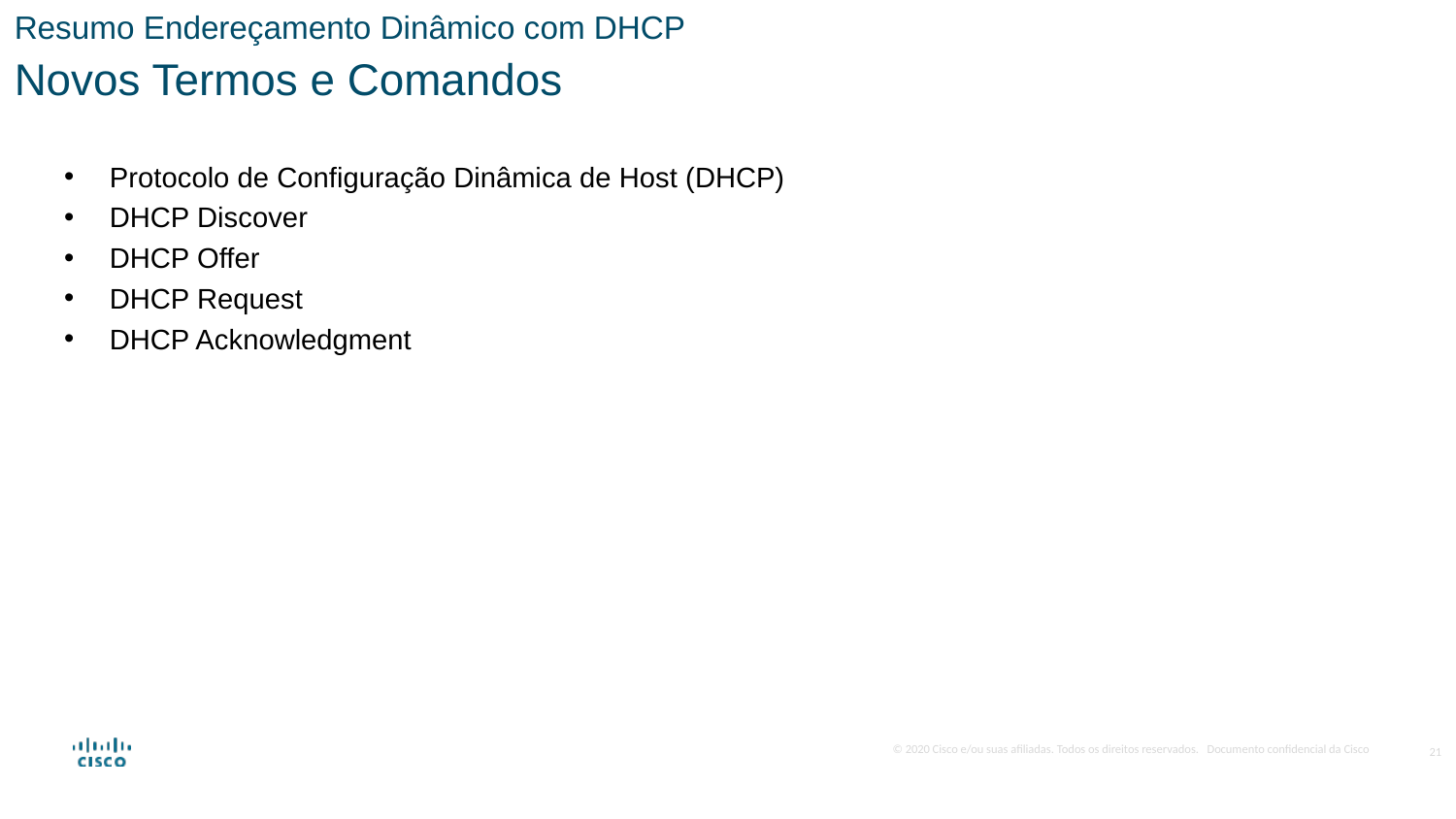

Resumo Endereçamento Dinâmico com DHCP
Novos Termos e Comandos
Protocolo de Configuração Dinâmica de Host (DHCP)
DHCP Discover
DHCP Offer
DHCP Request
DHCP Acknowledgment
21